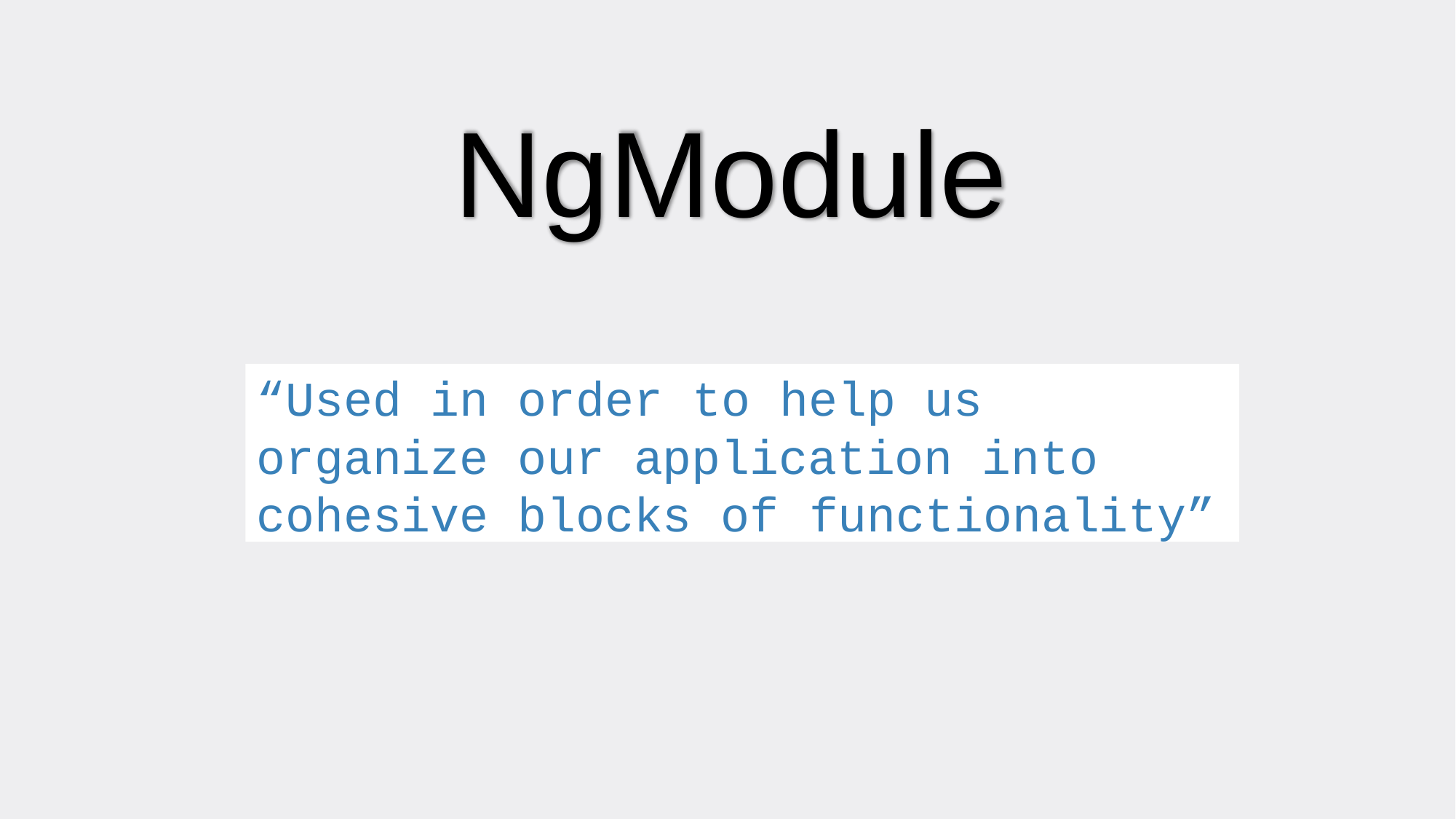

NgModule
“Used in order to help us  organize our application into  cohesive blocks of functionality”